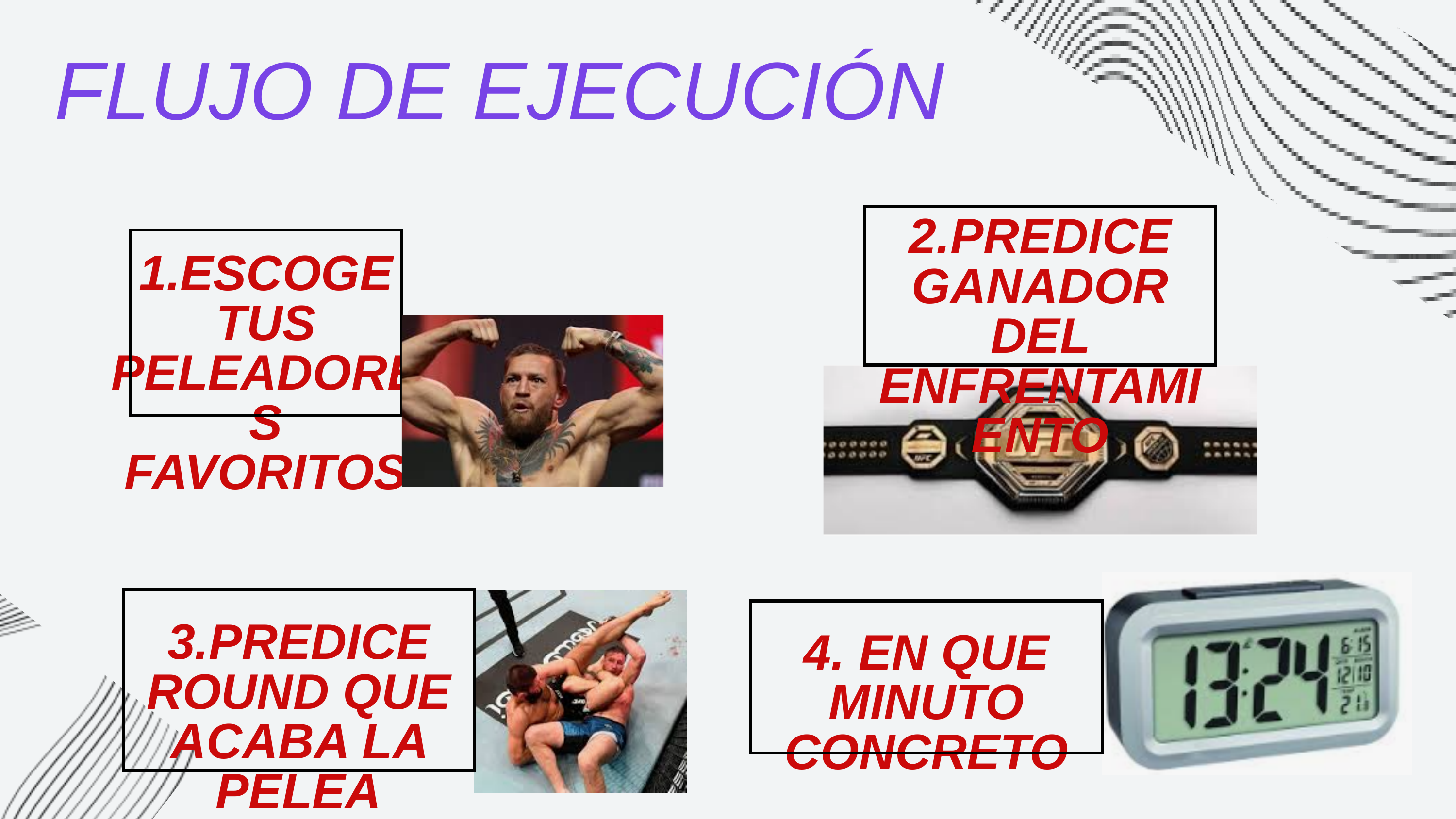

FLUJO DE EJECUCIÓN

2.PREDICE GANADOR DEL ENFRENTAMIENTO

1.ESCOGE TUS PELEADORES FAVORITOS

3.PREDICE ROUND QUE ACABA LA PELEA
4. EN QUE MINUTO CONCRETO